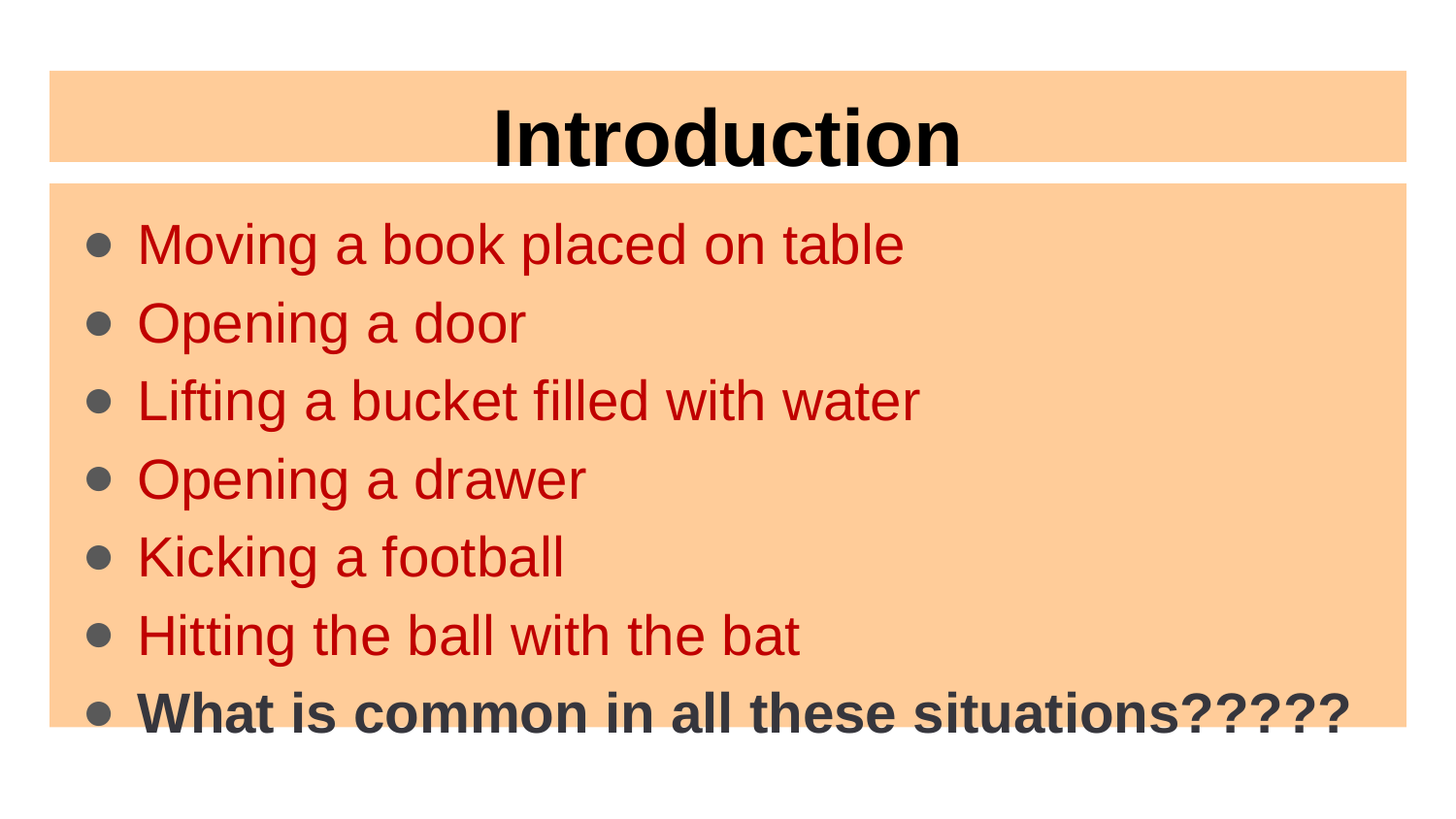

# Introduction
Moving a book placed on table
Opening a door
Lifting a bucket filled with water
Opening a drawer
Kicking a football
Hitting the ball with the bat
What is common in all these situations?????